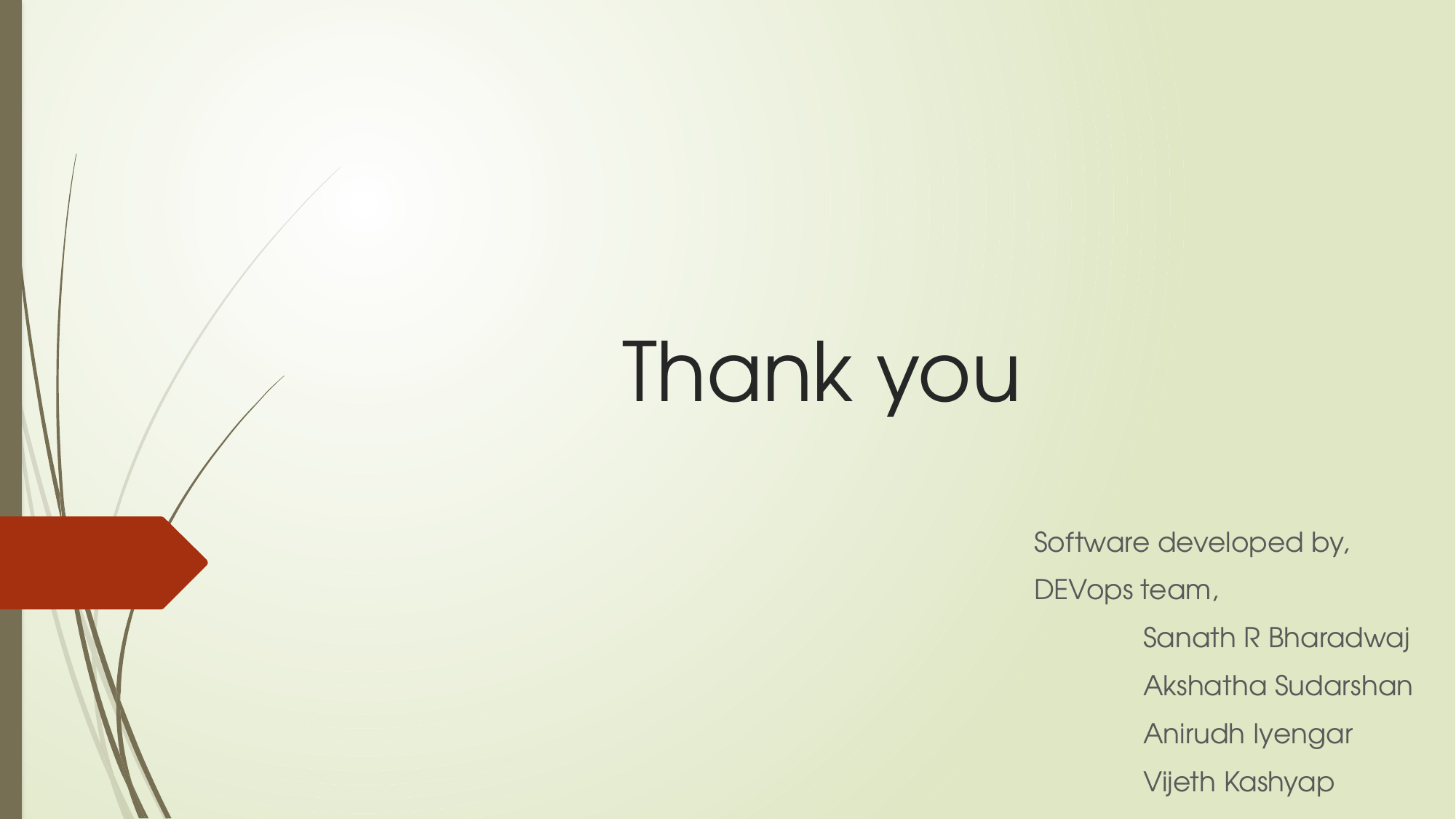

# Thank you
Software developed by,
DEVops team,
	Sanath R Bharadwaj
	Akshatha Sudarshan
	Anirudh Iyengar
	Vijeth Kashyap